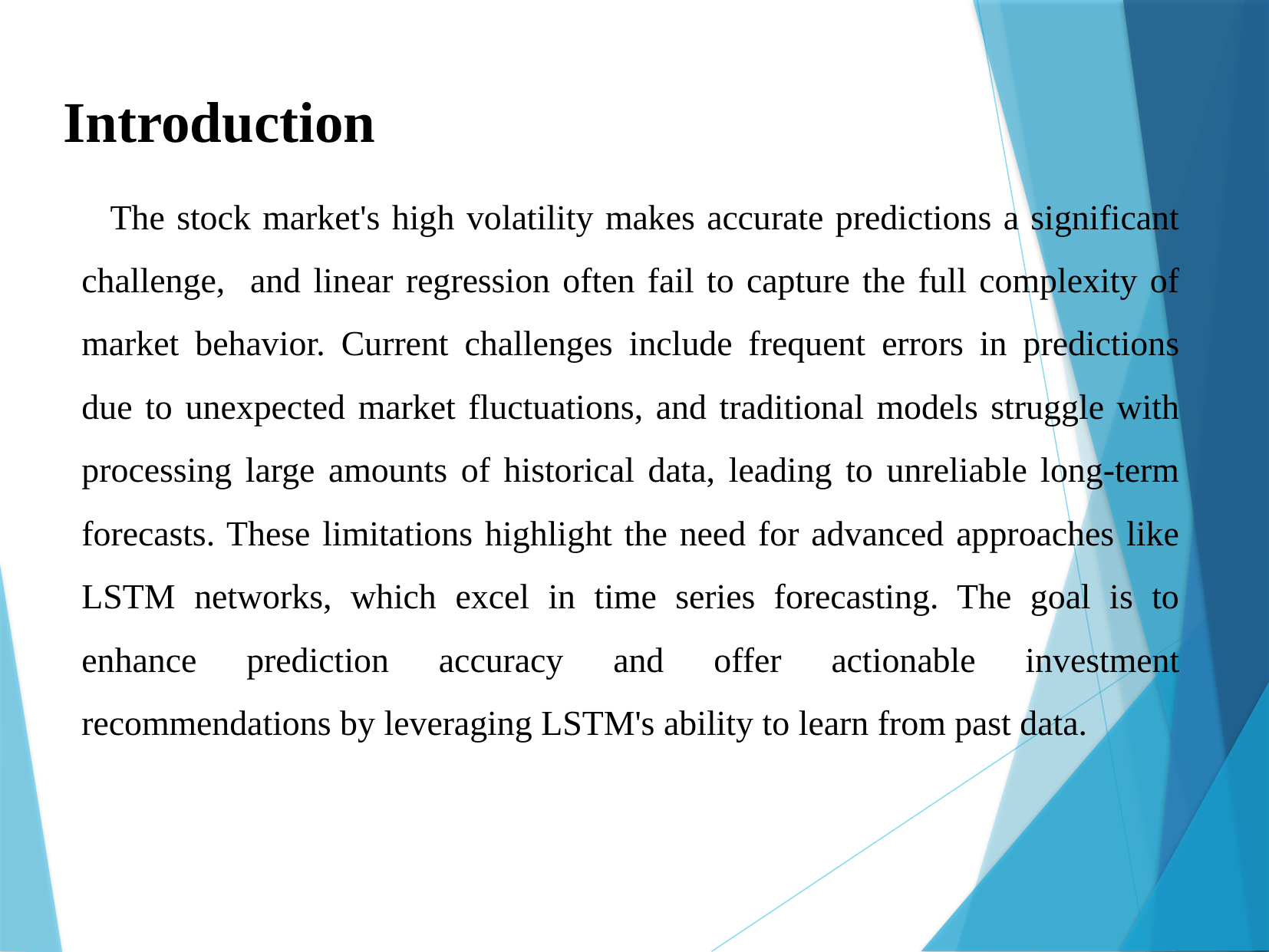

Introduction
      The stock market's high volatility makes accurate predictions a significant challenge,  and linear regression often fail to capture the full complexity of market behavior. Current challenges include frequent errors in predictions due to unexpected market fluctuations, and traditional models struggle with processing large amounts of historical data, leading to unreliable long-term forecasts. These limitations highlight the need for advanced approaches like LSTM networks, which excel in time series forecasting. The goal is to enhance prediction accuracy and offer actionable investment recommendations by leveraging LSTM's ability to learn from past data.